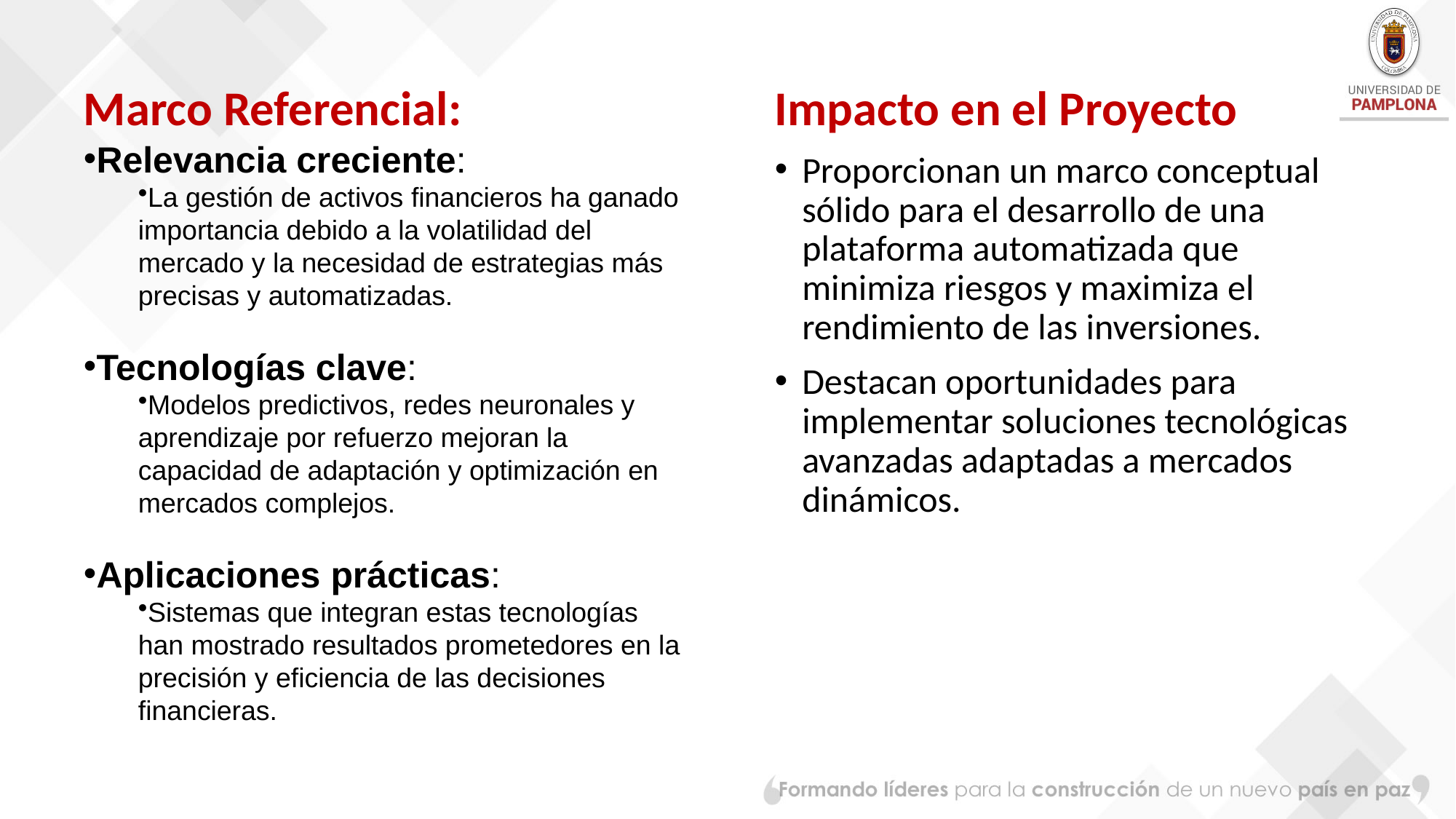

Marco Referencial:
Relevancia creciente:
La gestión de activos financieros ha ganado importancia debido a la volatilidad del mercado y la necesidad de estrategias más precisas y automatizadas.
Tecnologías clave:
Modelos predictivos, redes neuronales y aprendizaje por refuerzo mejoran la capacidad de adaptación y optimización en mercados complejos.
Aplicaciones prácticas:
Sistemas que integran estas tecnologías han mostrado resultados prometedores en la precisión y eficiencia de las decisiones financieras.

Impacto en el Proyecto
Proporcionan un marco conceptual sólido para el desarrollo de una plataforma automatizada que minimiza riesgos y maximiza el rendimiento de las inversiones.
Destacan oportunidades para implementar soluciones tecnológicas avanzadas adaptadas a mercados dinámicos.